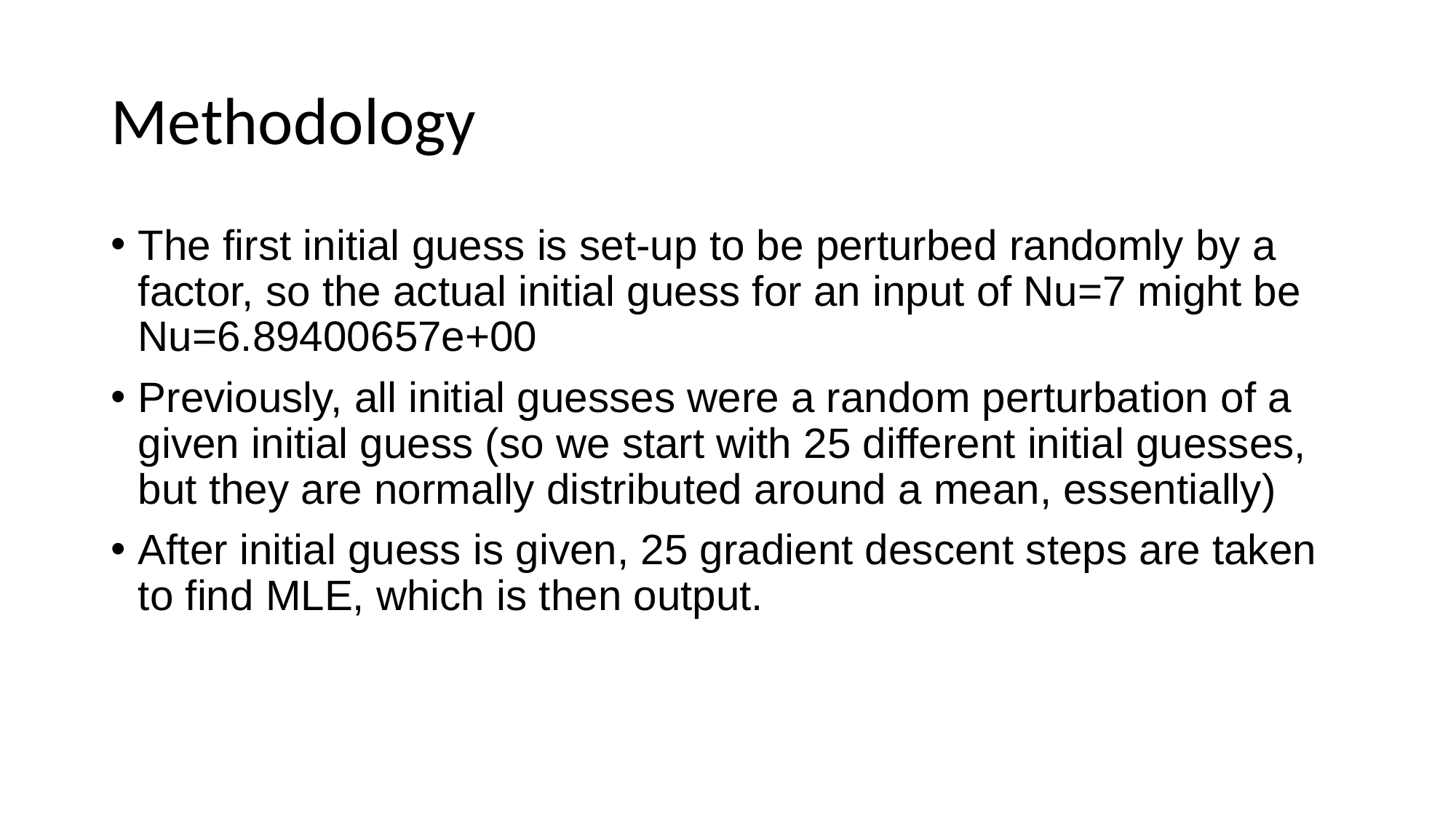

# Methodology
The first initial guess is set-up to be perturbed randomly by a factor, so the actual initial guess for an input of Nu=7 might be Nu=6.89400657e+00
Previously, all initial guesses were a random perturbation of a given initial guess (so we start with 25 different initial guesses, but they are normally distributed around a mean, essentially)
After initial guess is given, 25 gradient descent steps are taken to find MLE, which is then output.